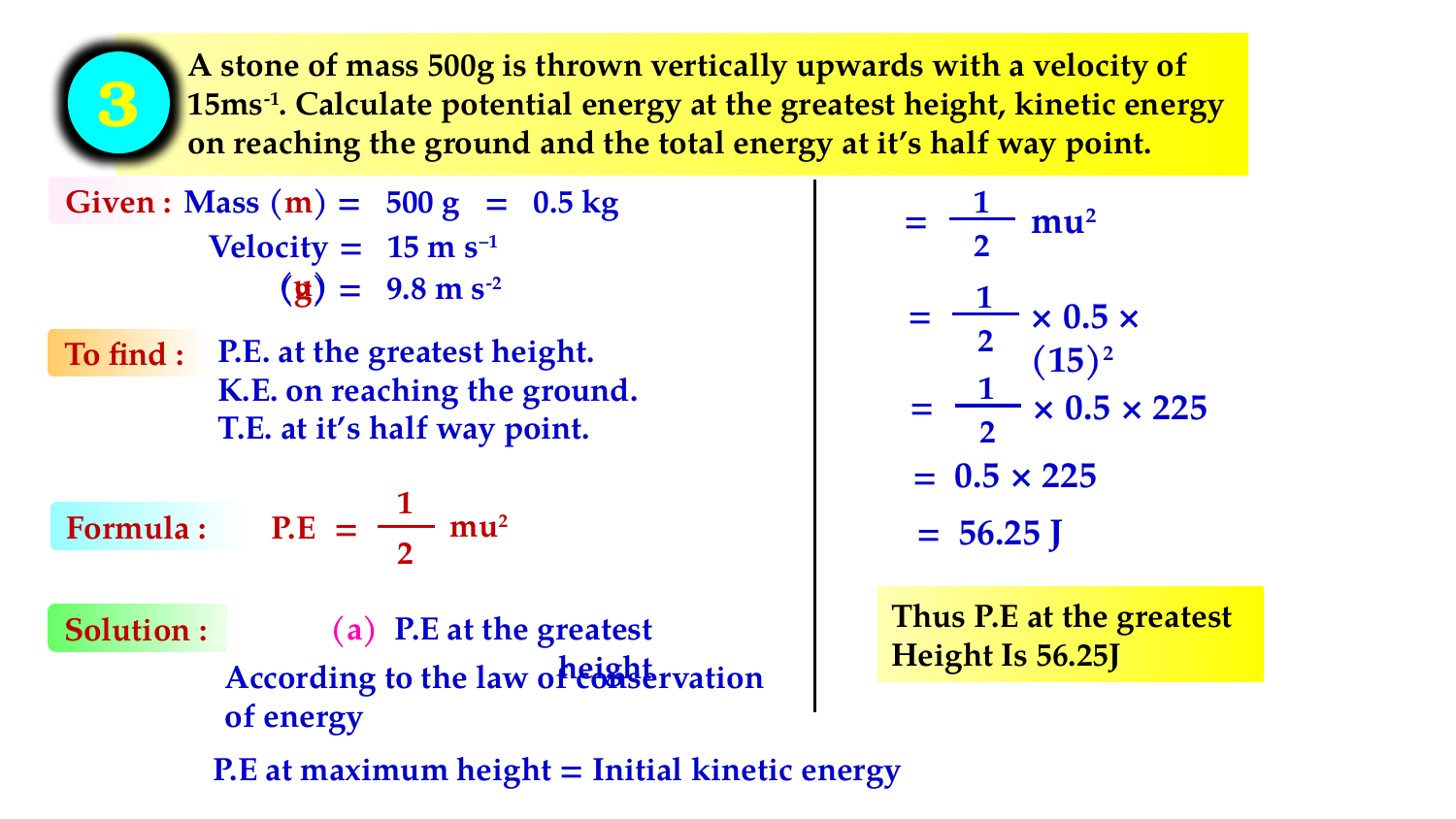

A stone of mass 500g is thrown vertically upwards with a velocity of 15ms-1. Calculate potential energy at the greatest height, kinetic energy on reaching the ground and the total energy at it’s half way point.

3
1
Mass (m)
=   500 g
=   0.5 kg
Given :
mu2
=
2
Velocity (u)
=   15 m s–1
(g)
=   9.8 m s-2
1
× 0.5 × (15)2
=
2
P.E. at the greatest height.
K.E. on reaching the ground.
T.E. at it’s half way point.
To find :
1
× 0.5 × 225
=
2
0.5 × 225
=
1
2
mu2
P.E
=
56.25 J
Formula :
=
Thus P.E at the greatest
Height Is 56.25J
(a)  P.E at the greatest height
Solution :
According to the law of conservation of energy
P.E at maximum height = Initial kinetic energy